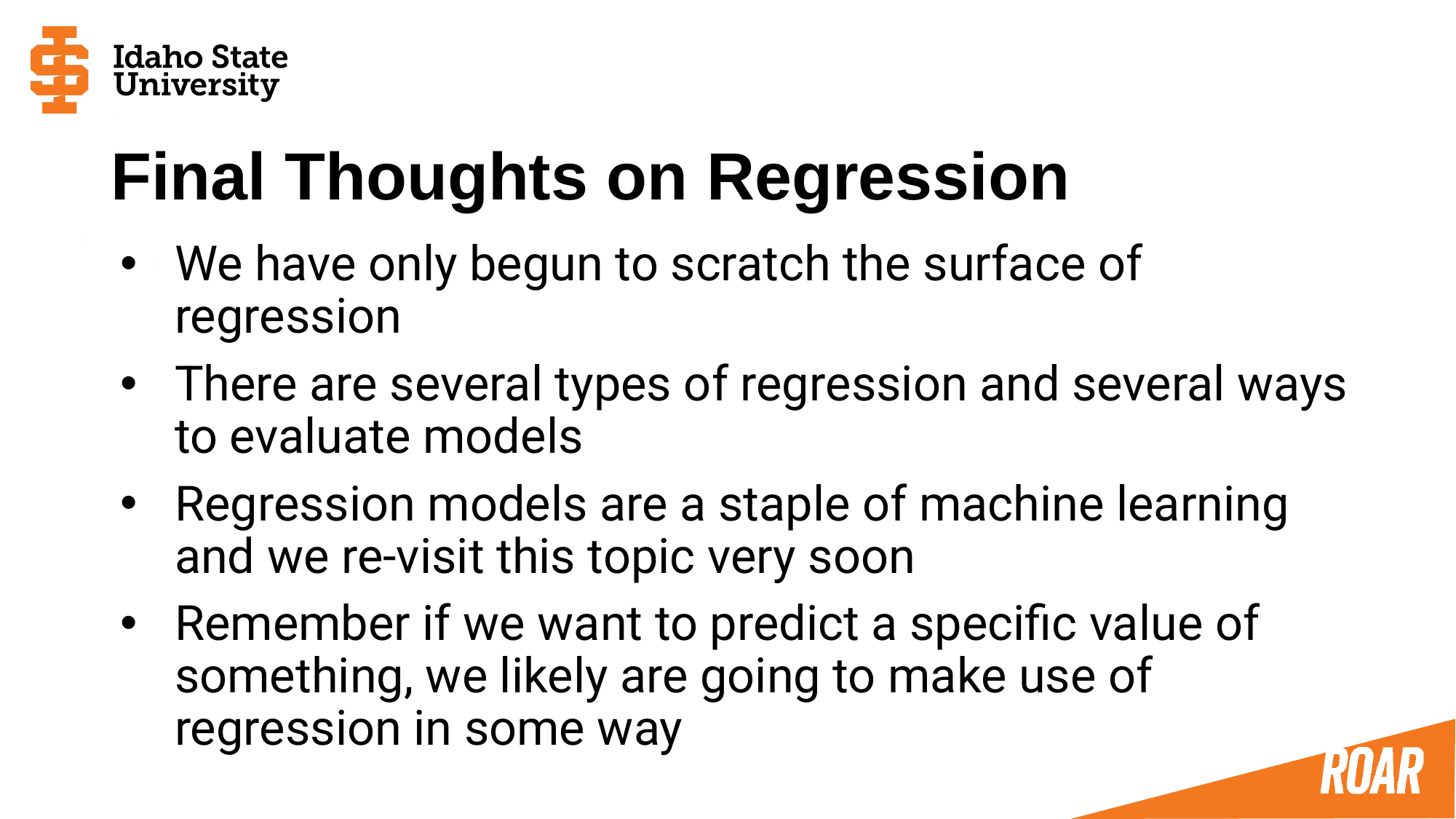

# Final Thoughts on Regression
We have only begun to scratch the surface of regression
There are several types of regression and several ways to evaluate models
Regression models are a staple of machine learning and we re-visit this topic very soon
Remember if we want to predict a specific value of something, we likely are going to make use of regression in some way